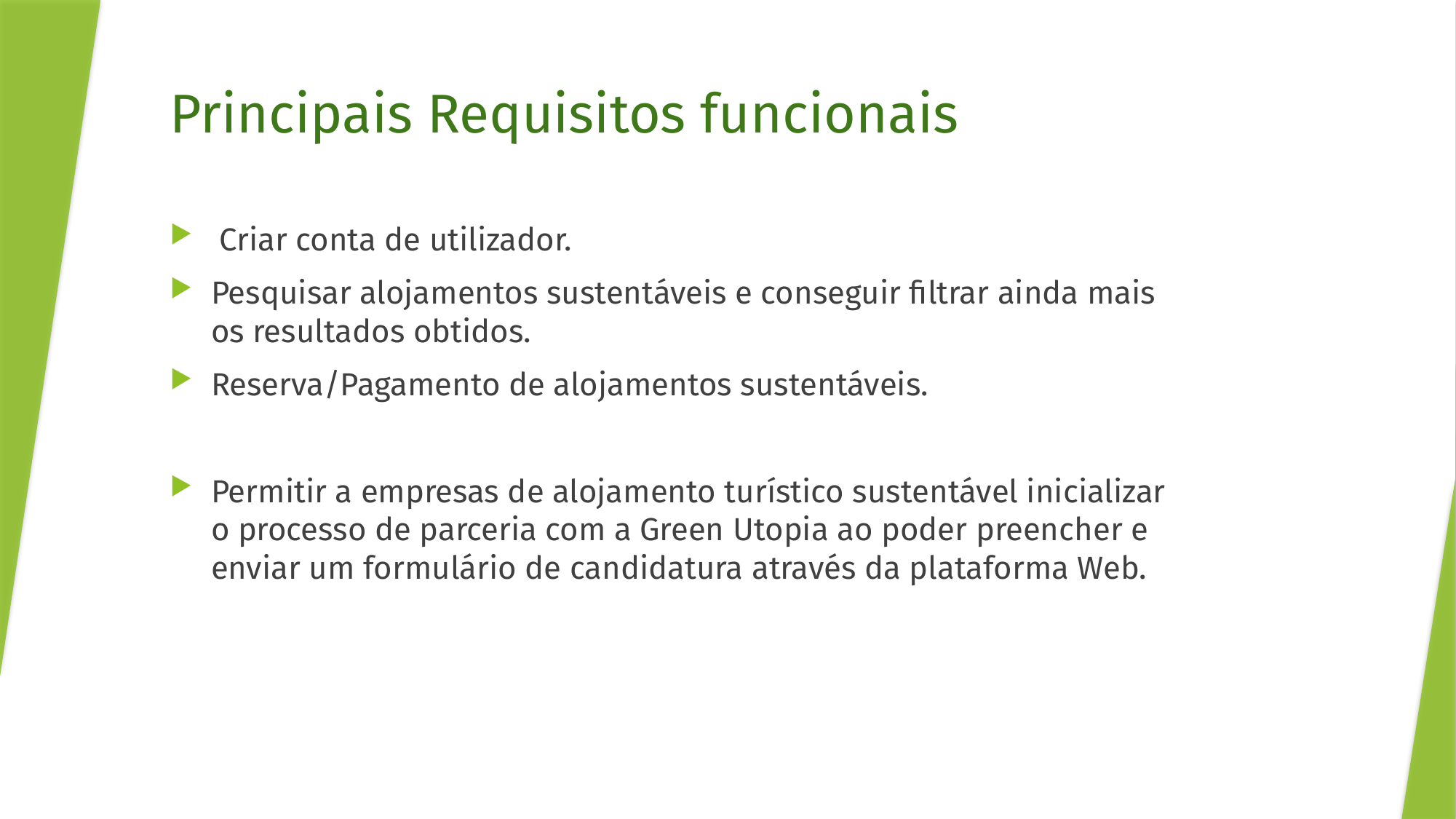

# Principais Requisitos funcionais
 Criar conta de utilizador.
Pesquisar alojamentos sustentáveis e conseguir filtrar ainda mais os resultados obtidos.
Reserva/Pagamento de alojamentos sustentáveis.

Permitir a empresas de alojamento turístico sustentável inicializar o processo de parceria com a Green Utopia ao poder preencher e enviar um formulário de candidatura através da plataforma Web.